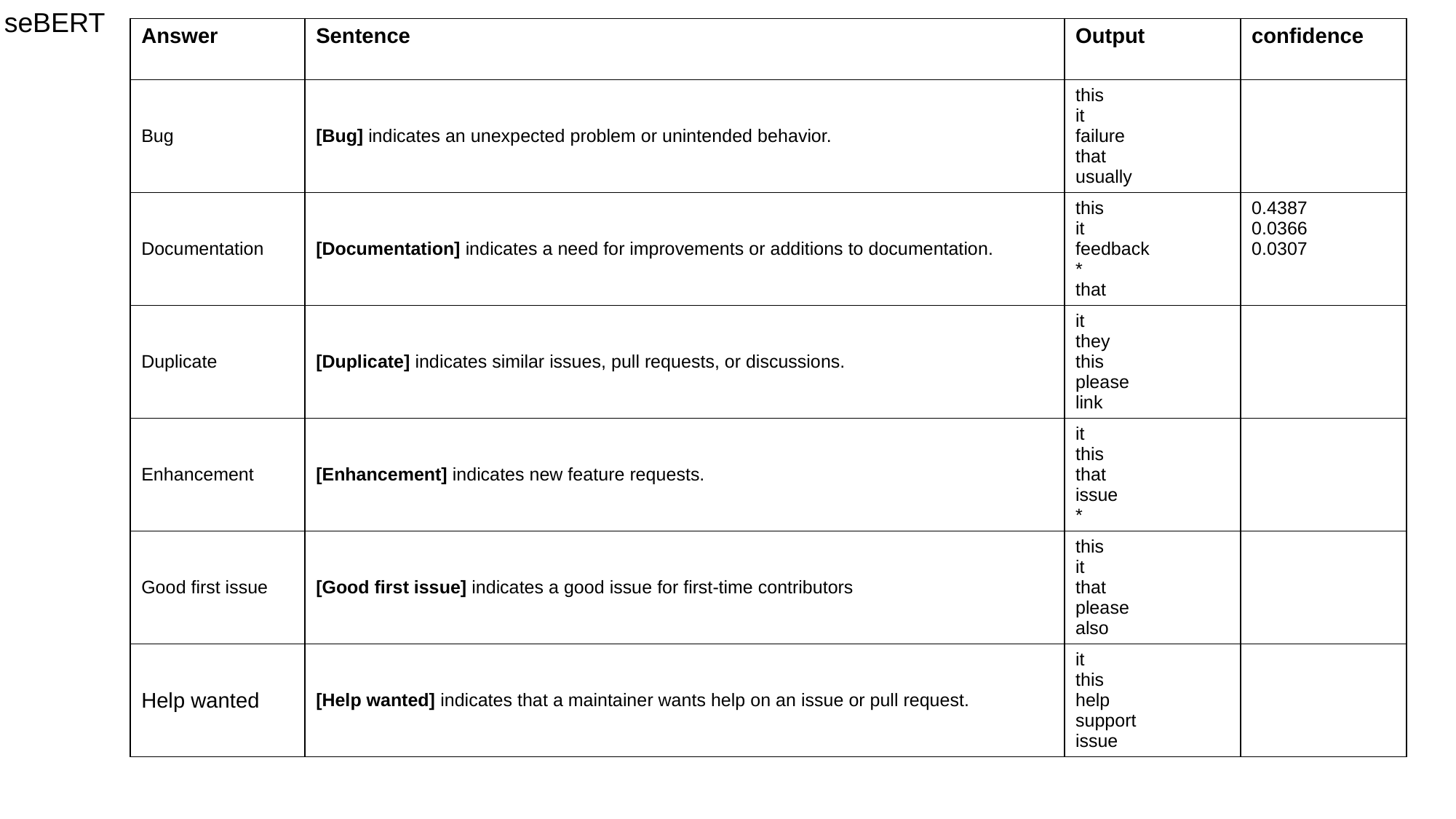

seBERT
| Answer | Sentence | Output | confidence |
| --- | --- | --- | --- |
| Bug | [Bug] indicates an unexpected problem or unintended behavior. | this it failure that usually |  |
| Documentation | [Documentation] indicates a need for improvements or additions to documentation. | this it feedback \* that | 0.4387 0.0366 0.0307 |
| Duplicate | [Duplicate] indicates similar issues, pull requests, or discussions. | it they this please link |  |
| Enhancement | [Enhancement] indicates new feature requests. | it this that issue \* |  |
| Good first issue | [Good first issue] indicates a good issue for first-time contributors | this it that please also |  |
| Help wanted | [Help wanted] indicates that a maintainer wants help on an issue or pull request. | it this help support issue |  |